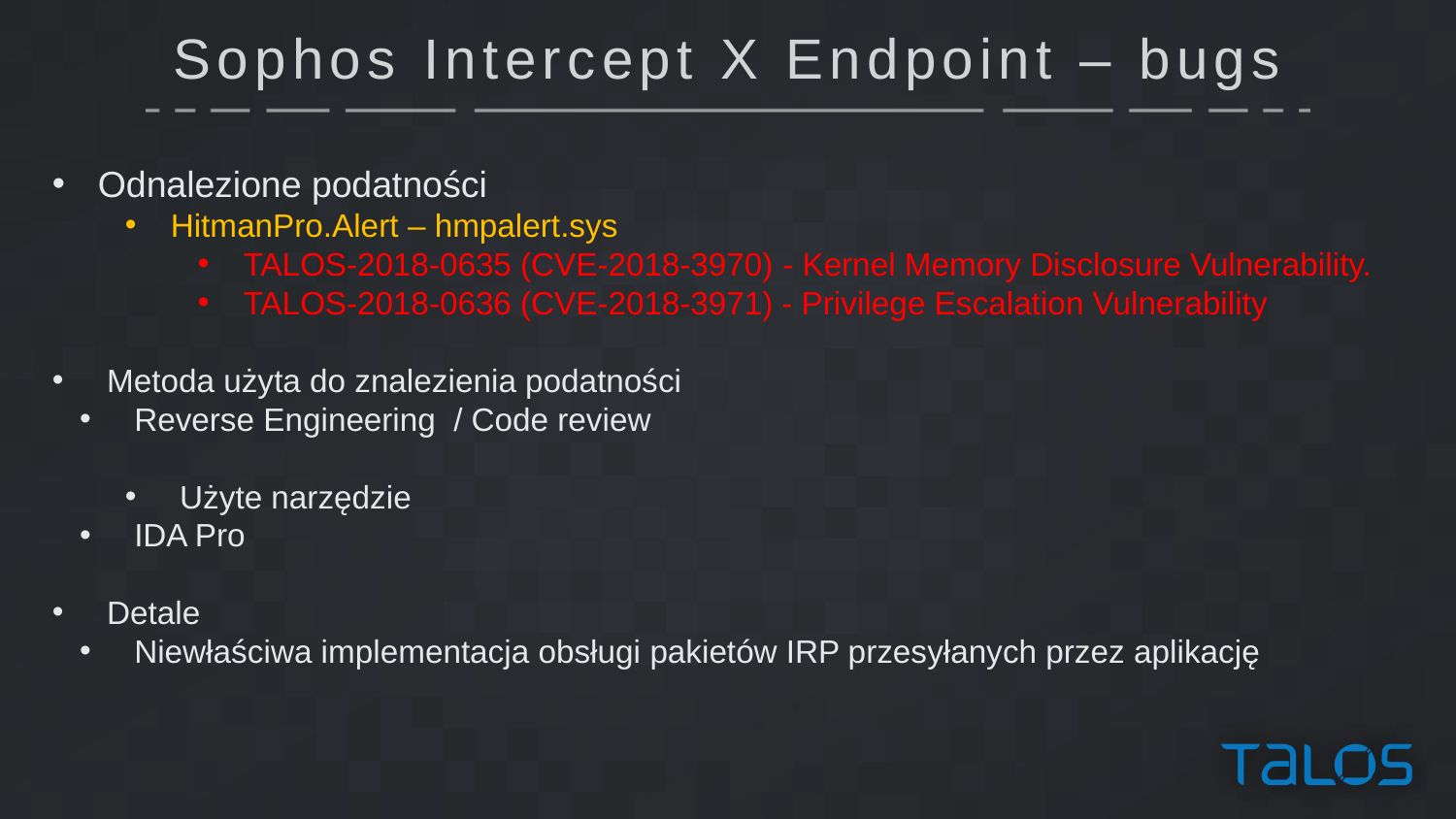

# Sophos Intercept X Endpoint – bugs
Odnalezione podatności
HitmanPro.Alert – hmpalert.sys
TALOS-2018-0635 (CVE-2018-3970) - Kernel Memory Disclosure Vulnerability.
TALOS-2018-0636 (CVE-2018-3971) - Privilege Escalation Vulnerability

 Metoda użyta do znalezienia podatności
 Reverse Engineering  / Code review

 Użyte narzędzie
 IDA Pro

 Detale
 Niewłaściwa implementacja obsługi pakietów IRP przesyłanych przez aplikację